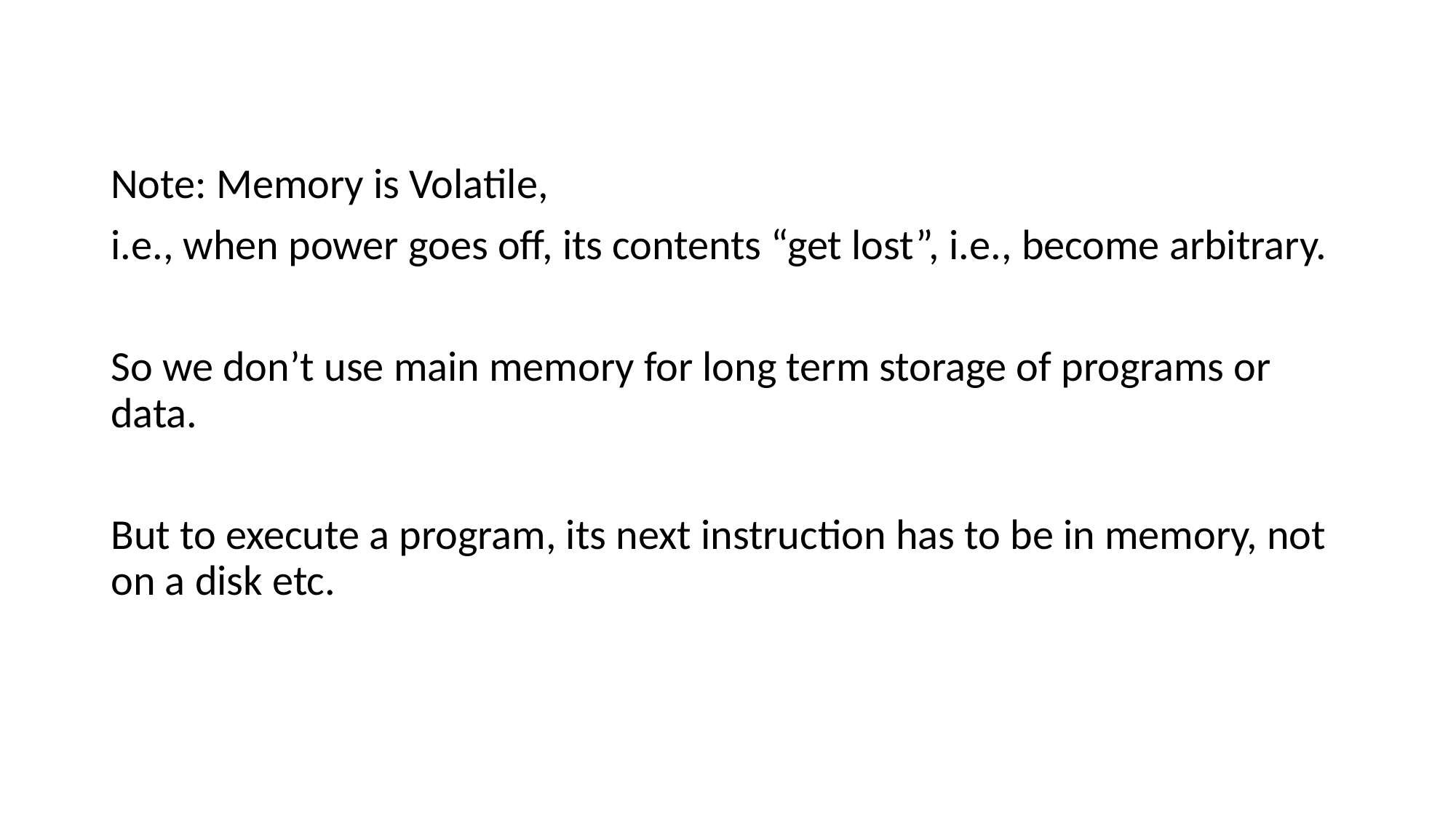

Note: Memory is Volatile,
i.e., when power goes off, its contents “get lost”, i.e., become arbitrary.

So we don’t use main memory for long term storage of programs or data.

But to execute a program, its next instruction has to be in memory, not on a disk etc.
#